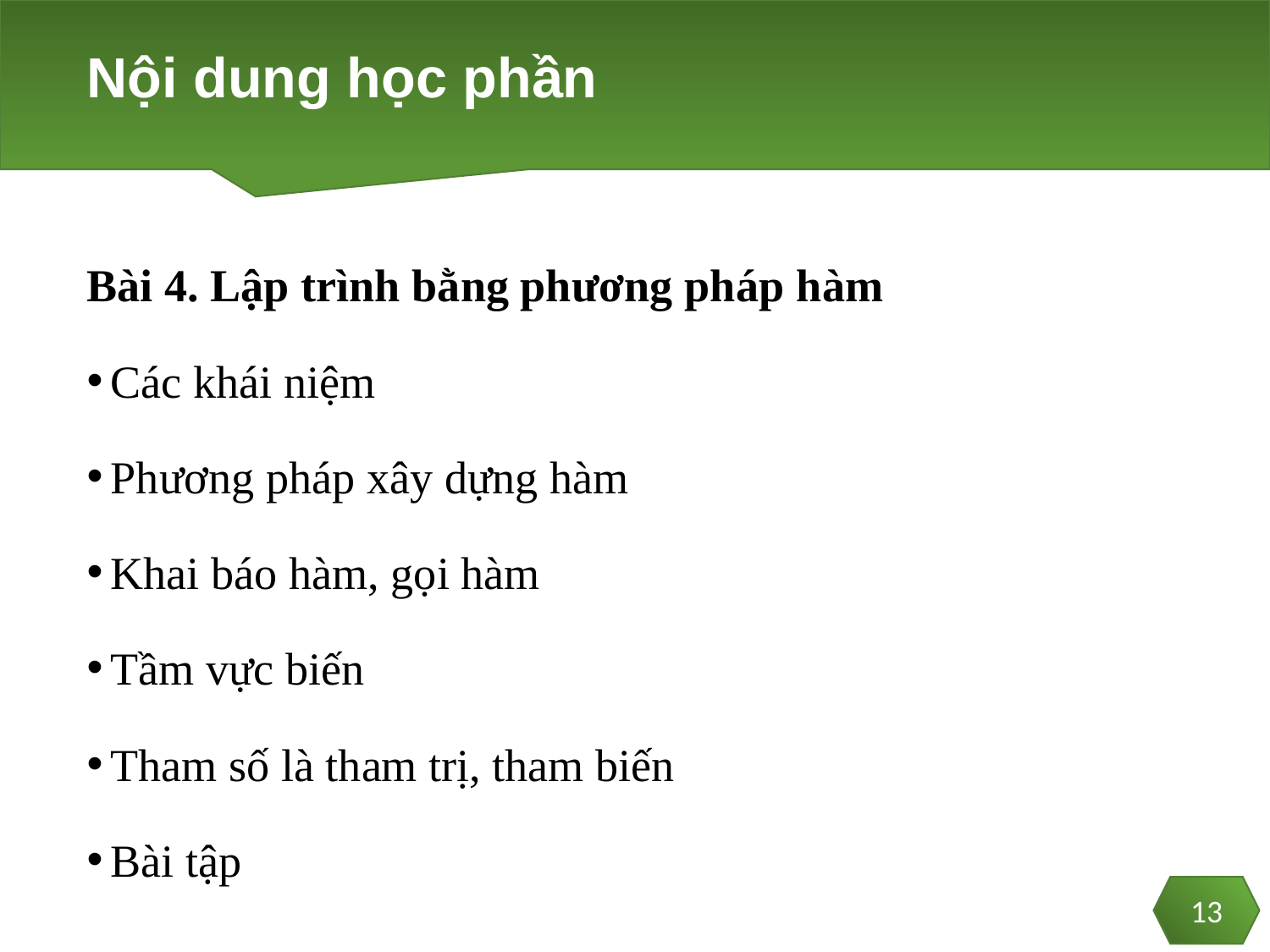

# Nội dung học phần
Bài 4. Lập trình bằng phương pháp hàm
Các khái niệm
Phương pháp xây dựng hàm
Khai báo hàm, gọi hàm
Tầm vực biến
Tham số là tham trị, tham biến
Bài tập